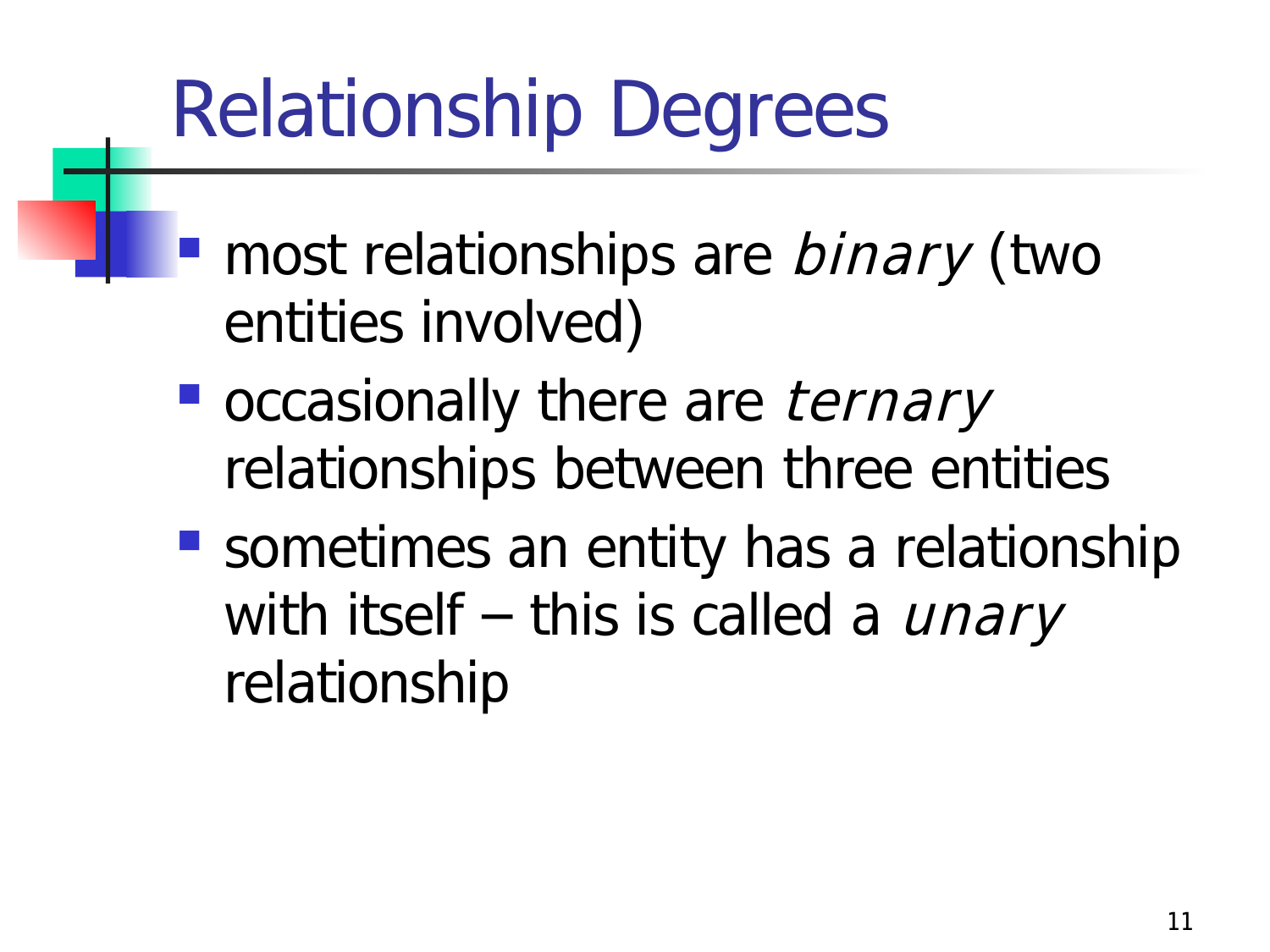

# Relationship Degrees
most relationships are binary (two entities involved)
occasionally there are ternary relationships between three entities
sometimes an entity has a relationship with itself – this is called a unary relationship
11